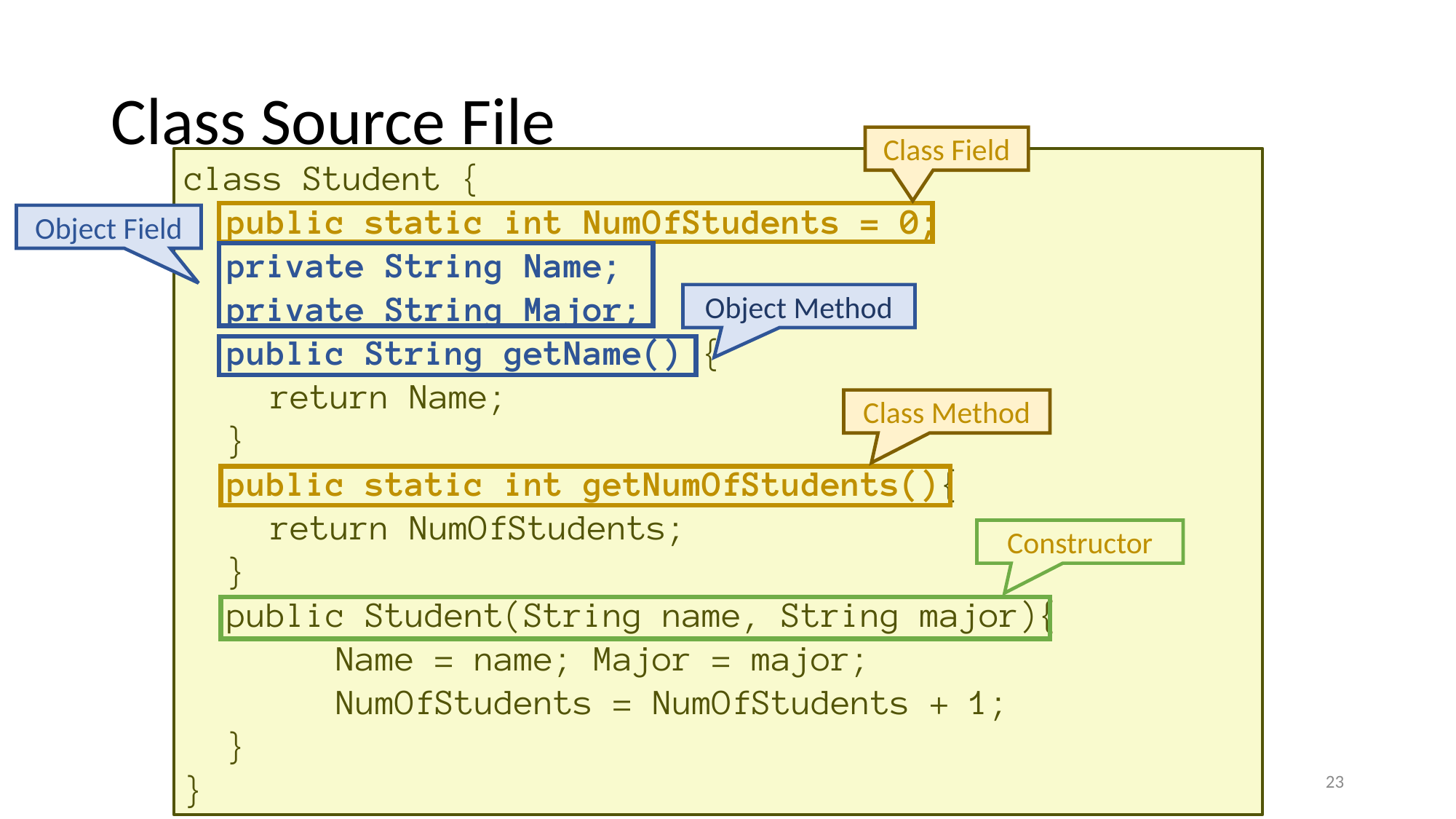

# Class Source File
Class Field
class Student {
public static int NumOfStudents = 0;
private String Name;
private String Major;
public String getName() {
return Name;
}
public static int getNumOfStudents(){
return NumOfStudents;
}
public Student(String name, String major){
	Name = name; Major = major;
	NumOfStudents = NumOfStudents + 1;
}
}

Object Field

Object Method

Class Method

Constructor

23